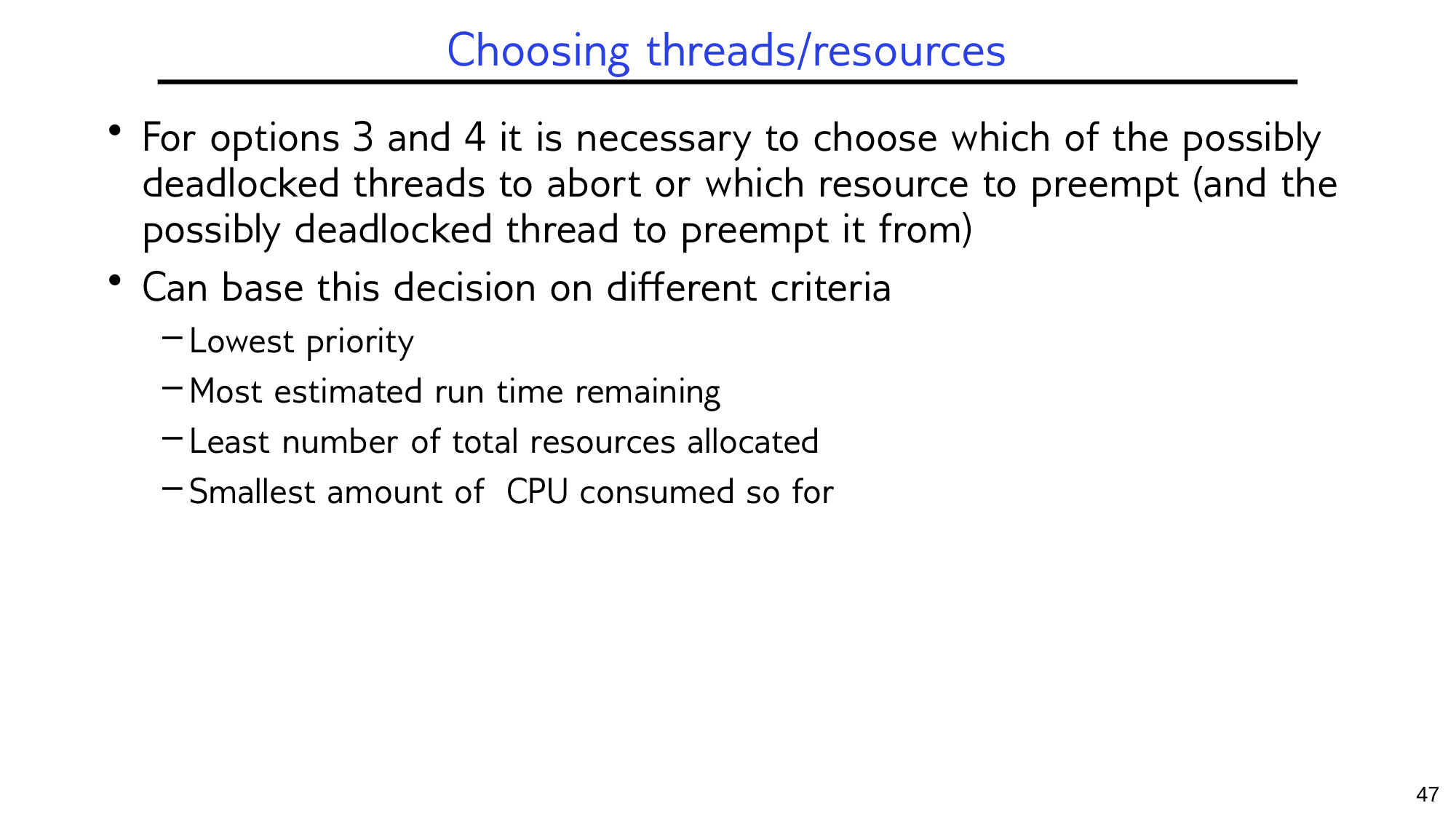

# Choosing threads/resources
For options 3 and 4 it is necessary to choose which of the possibly deadlocked threads to abort or which resource to preempt (and the possibly deadlocked thread to preempt it from)
Can base this decision on different criteria
Lowest priority
Most estimated run time remaining
Least number of total resources allocated
Smallest amount of  CPU consumed so for